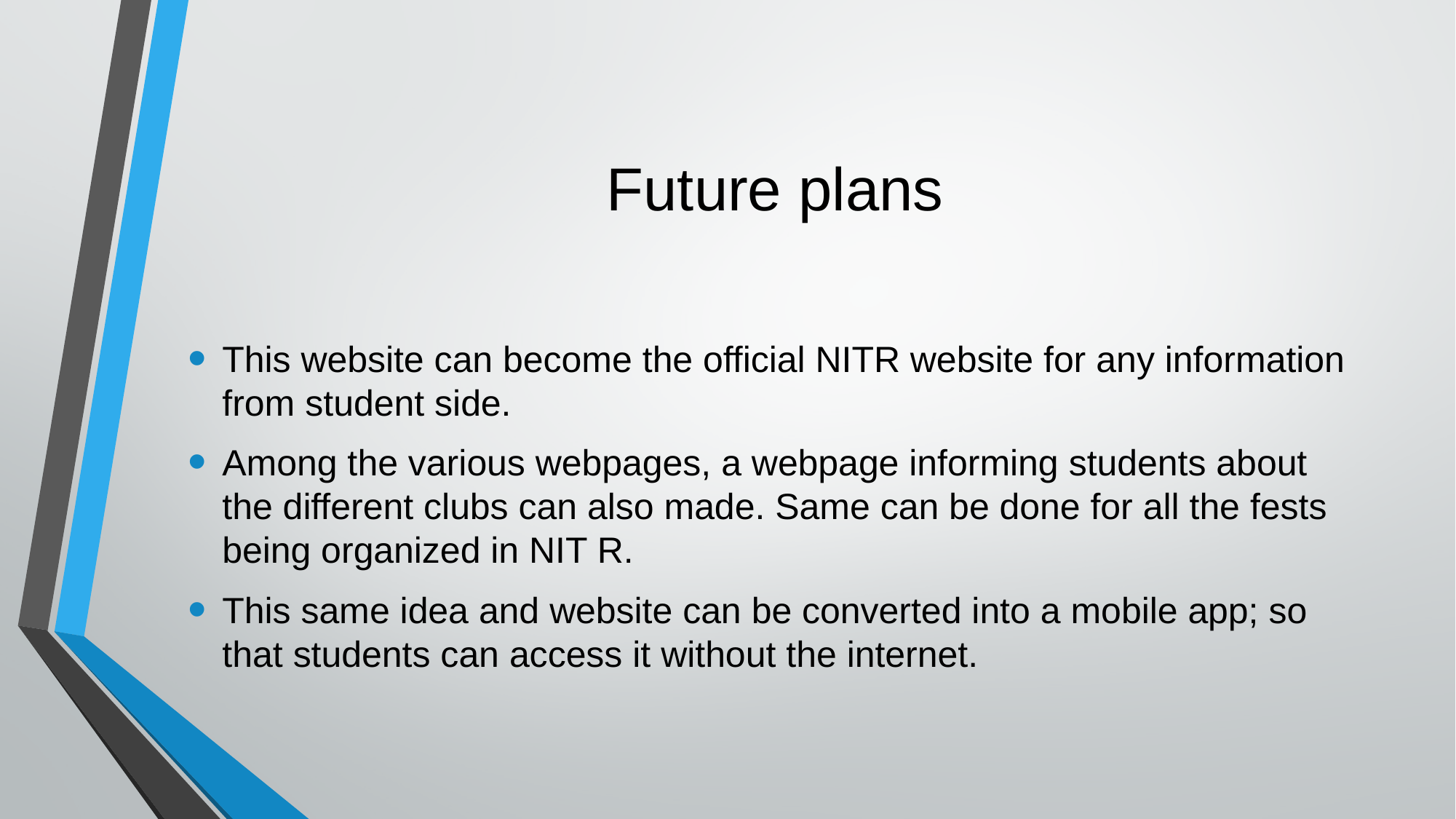

# Future plans
This website can become the official NITR website for any information from student side.
Among the various webpages, a webpage informing students about the different clubs can also made. Same can be done for all the fests being organized in NIT R.
This same idea and website can be converted into a mobile app; so that students can access it without the internet.